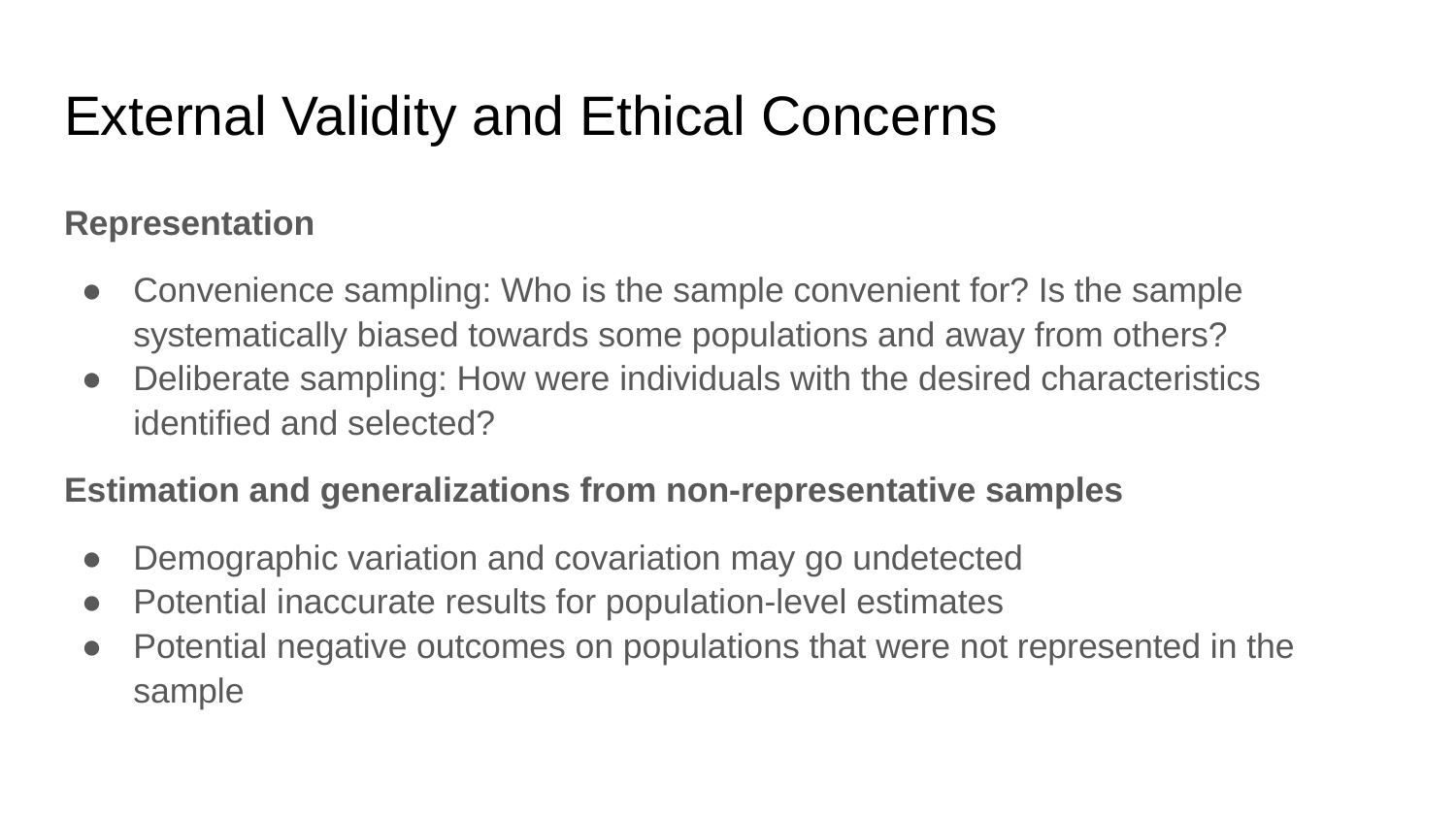

# External Validity and Ethical Concerns
Representation
Convenience sampling: Who is the sample convenient for? Is the sample systematically biased towards some populations and away from others?
Deliberate sampling: How were individuals with the desired characteristics identified and selected?
Estimation and generalizations from non-representative samples
Demographic variation and covariation may go undetected
Potential inaccurate results for population-level estimates
Potential negative outcomes on populations that were not represented in the sample